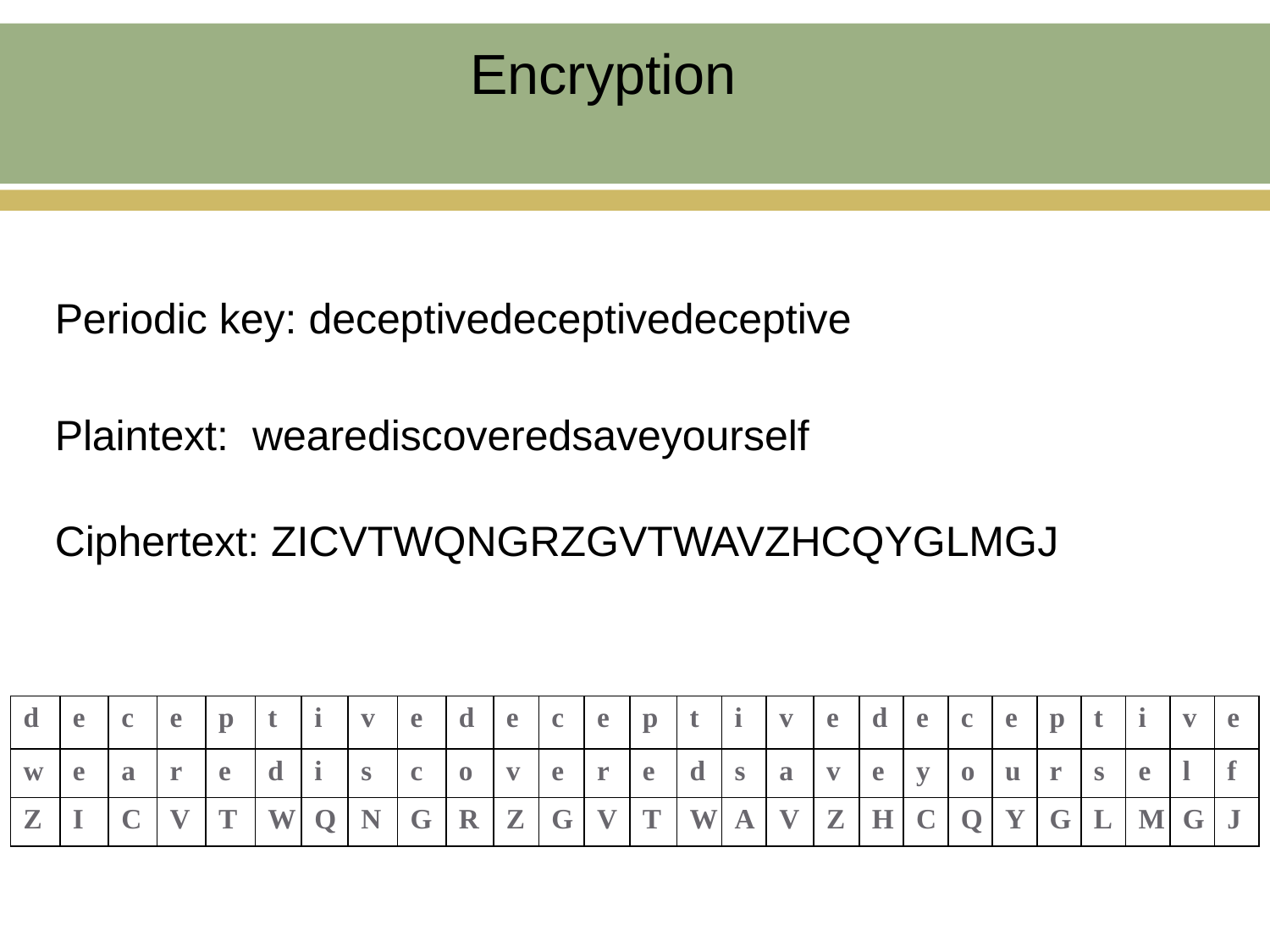

Encryption
Periodic key: deceptivedeceptivedeceptive
Plaintext:  wearediscoveredsaveyourself

Ciphertext: ZICVTWQNGRZGVTWAVZHCQYGLMGJ
| d | e | c | e | p | t | i | v | e | d | e | c | e | p | t | i | v | e | d | e | c | e | p | t | i | v | e |
| --- | --- | --- | --- | --- | --- | --- | --- | --- | --- | --- | --- | --- | --- | --- | --- | --- | --- | --- | --- | --- | --- | --- | --- | --- | --- | --- |
| w | e | a | r | e | d | i | s | c | o | v | e | r | e | d | s | a | v | e | y | o | u | r | s | e | l | f |
| Z | I | C | V | T | W | Q | N | G | R | Z | G | V | T | W | A | V | Z | H | C | Q | Y | G | L | M | G | J |